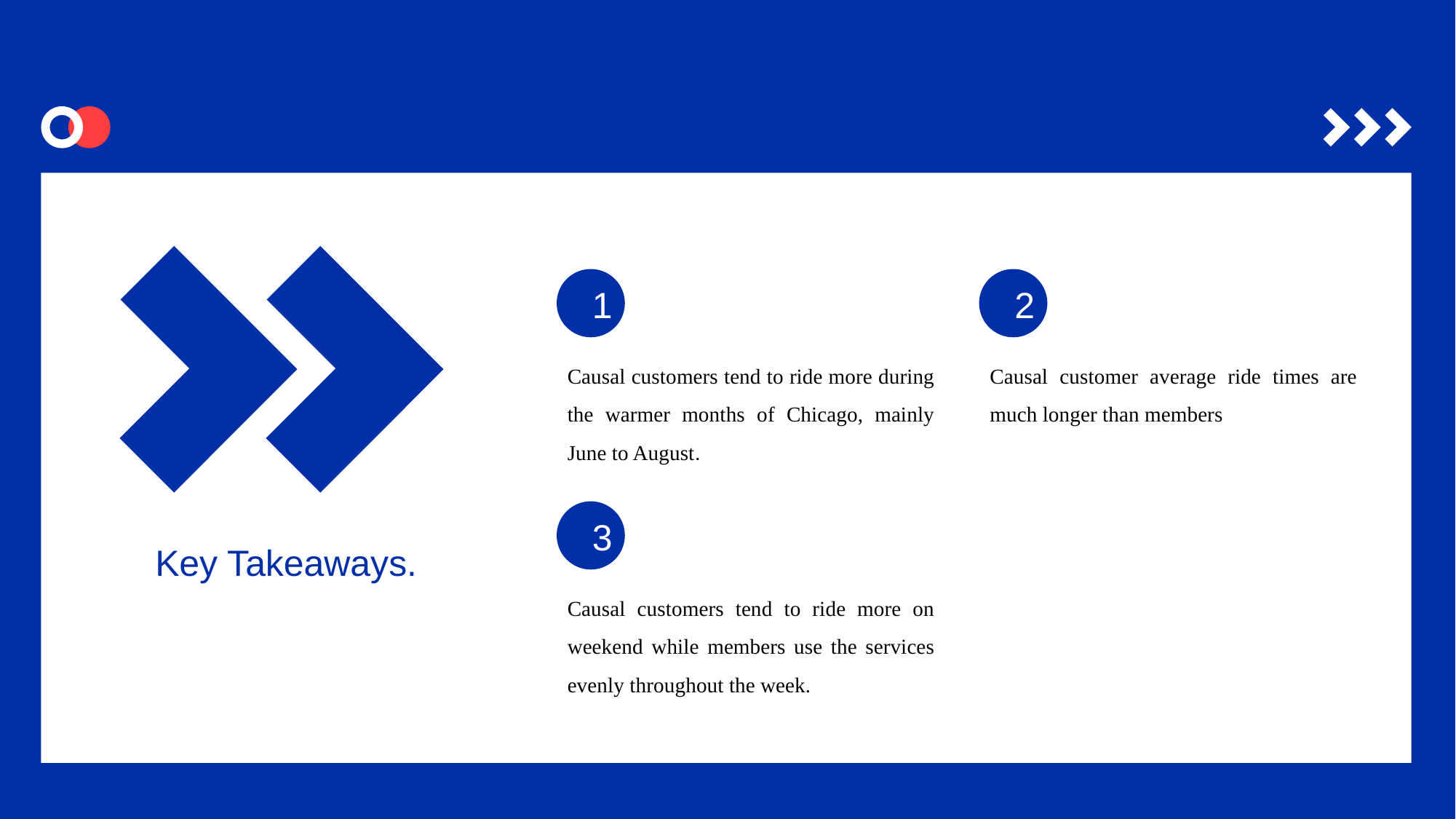

1

2

Causal customers tend to ride more during the warmer months of Chicago, mainly June to August.
Causal customer average ride times are much longer than members

3
Key Takeaways.
Causal customers tend to ride more on weekend while members use the services evenly throughout the week.